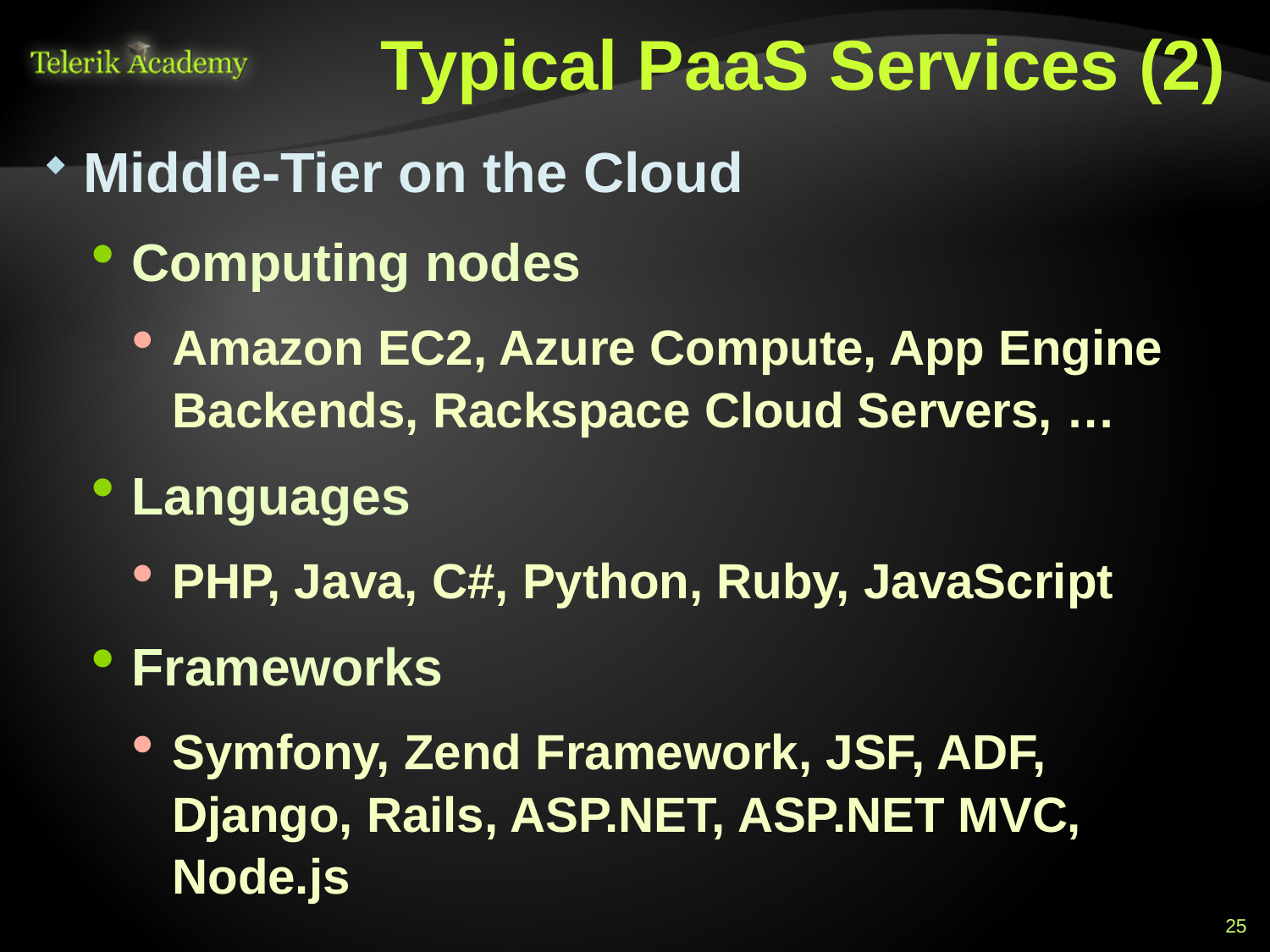

# Typical PaaS Services (2)
Middle-Tier on the Cloud
Computing nodes
Amazon EC2, Azure Compute, App Engine Backends, Rackspace Cloud Servers, …
Languages
PHP, Java, C#, Python, Ruby, JavaScript
Frameworks
Symfony, Zend Framework, JSF, ADF, Django, Rails, ASP.NET, ASP.NET MVC, Node.js

25